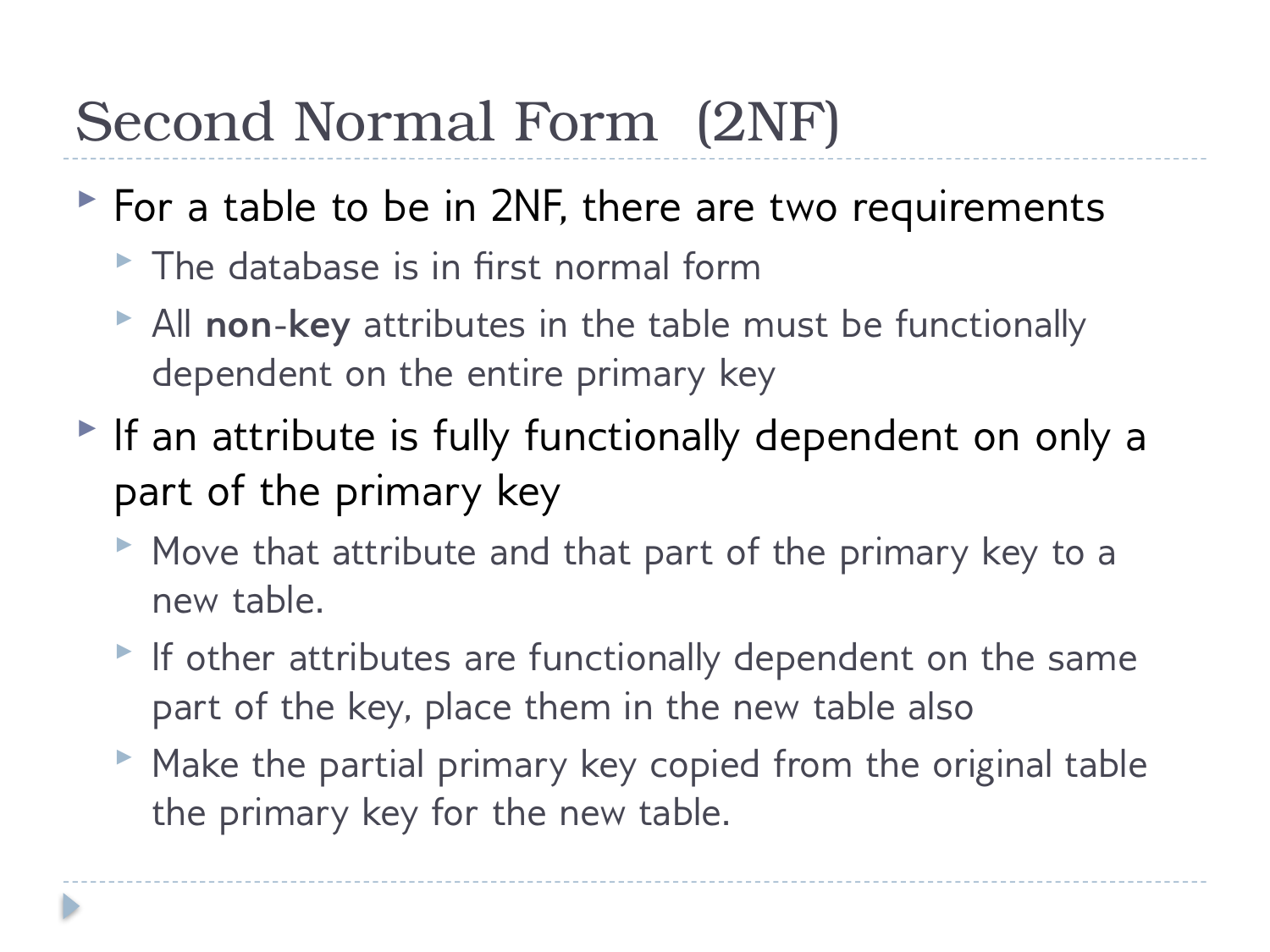

# Second Normal Form  (2NF)
For a table to be in 2NF, there are two requirements
The database is in first normal form
All non-key attributes in the table must be functionally dependent on the entire primary key
If an attribute is fully functionally dependent on only a part of the primary key
Move that attribute and that part of the primary key to a new table.
If other attributes are functionally dependent on the same part of the key, place them in the new table also
Make the partial primary key copied from the original table the primary key for the new table.